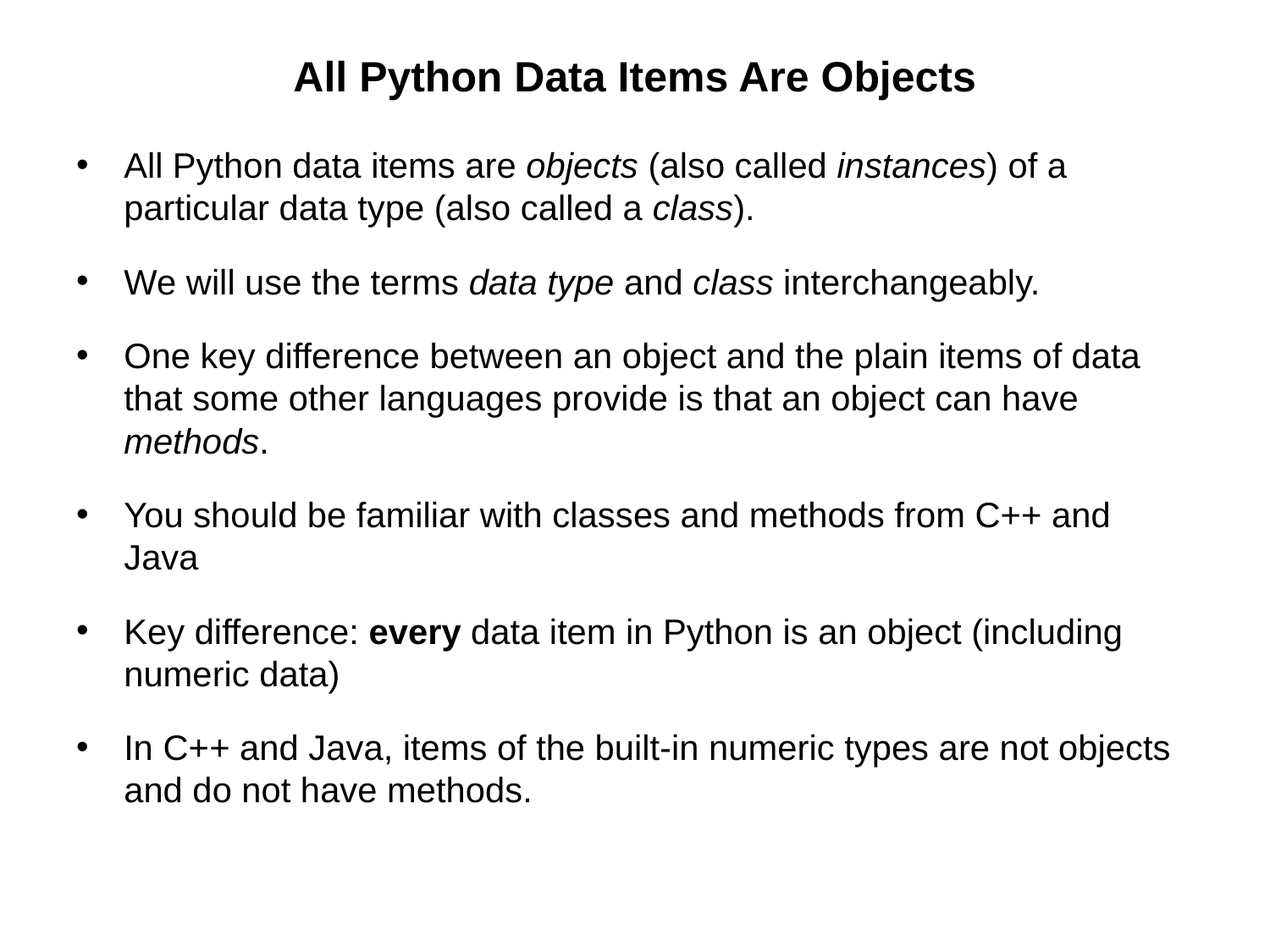

# All Python Data Items Are Objects
All Python data items are objects (also called instances) of a particular data type (also called a class).
We will use the terms data type and class interchangeably.
One key difference between an object and the plain items of data that some other languages provide is that an object can have methods.
You should be familiar with classes and methods from C++ and Java
Key difference: every data item in Python is an object (including numeric data)
In C++ and Java, items of the built-in numeric types are not objects and do not have methods.